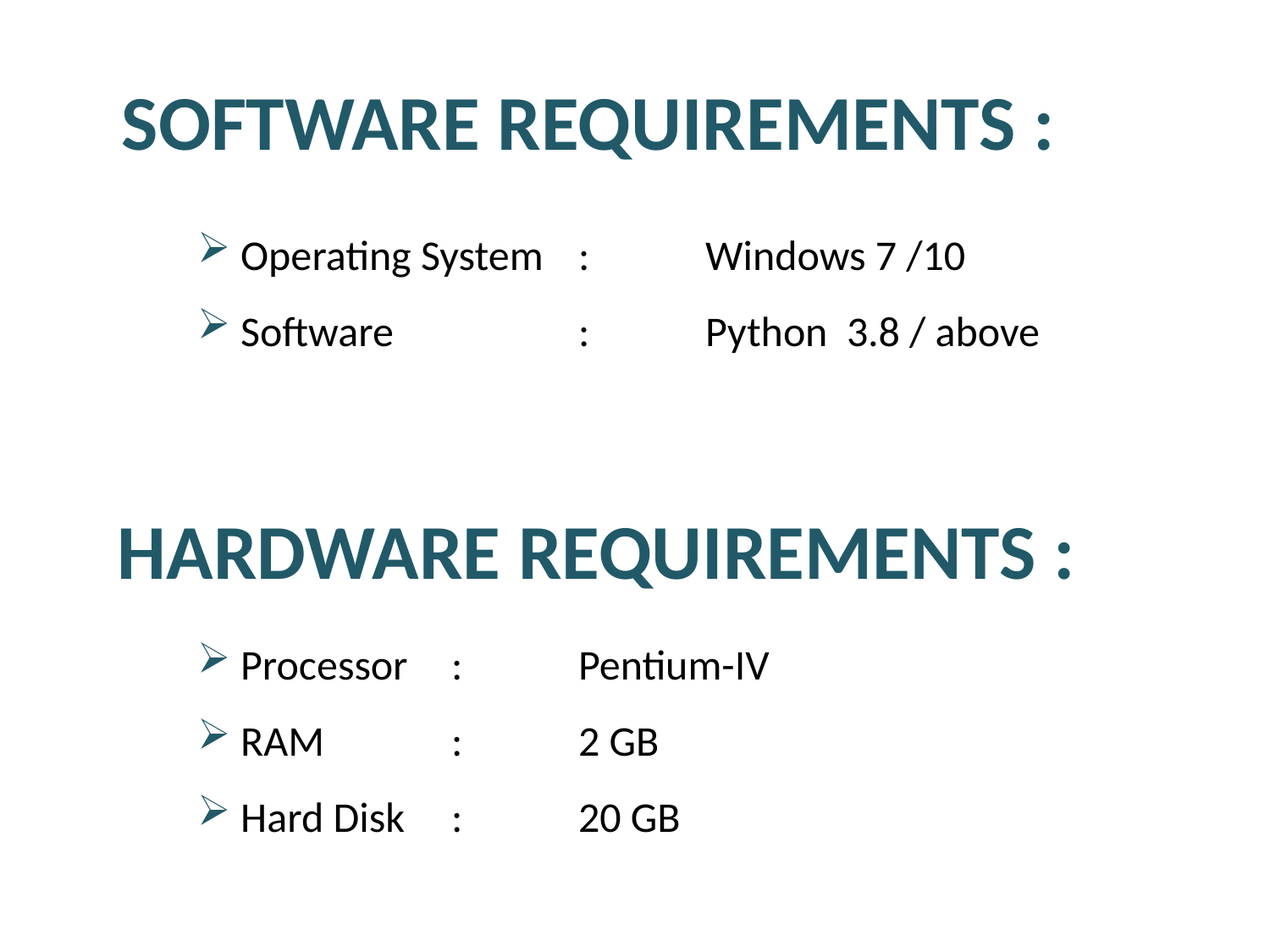

SOFTWARE REQUIREMENTS :
 Operating System 	: 	Windows 7 /10
 Software		: 	Python  3.8 / above

HARDWARE REQUIREMENTS :
 Processor	:	Pentium-IV
 RAM		:	2 GB
 Hard Disk	:	20 GB